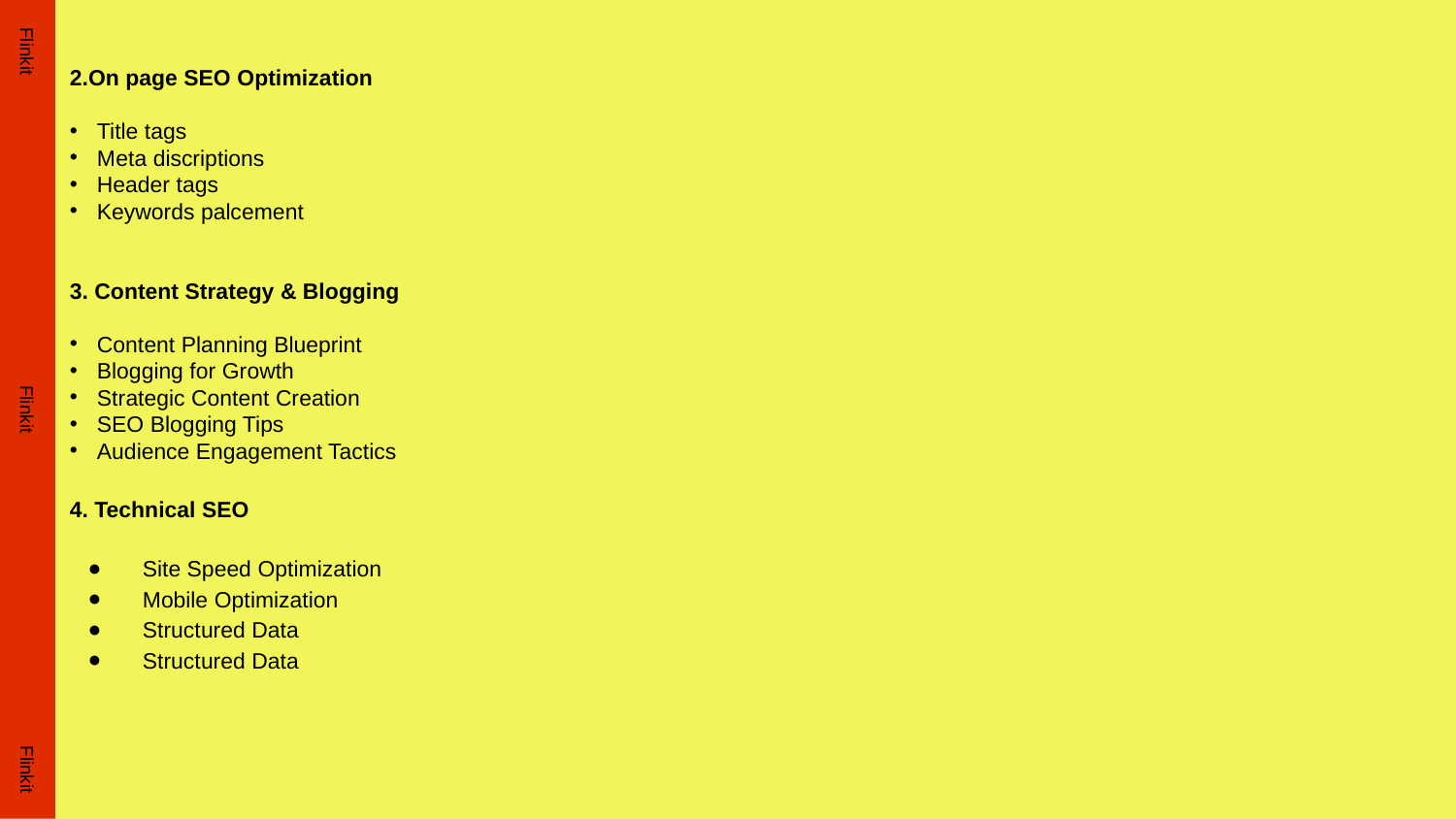

2.On page SEO Optimization

Title tags
Meta discriptions
Header tags
Keywords palcement

3. Content Strategy & Blogging

Content Planning Blueprint
Blogging for Growth
Strategic Content Creation
SEO Blogging Tips
Audience Engagement Tactics
4. Technical SEO
Site Speed Optimization
Mobile Optimization
Structured Data
Structured Data

Flinkit
Flinkit
Flinkit